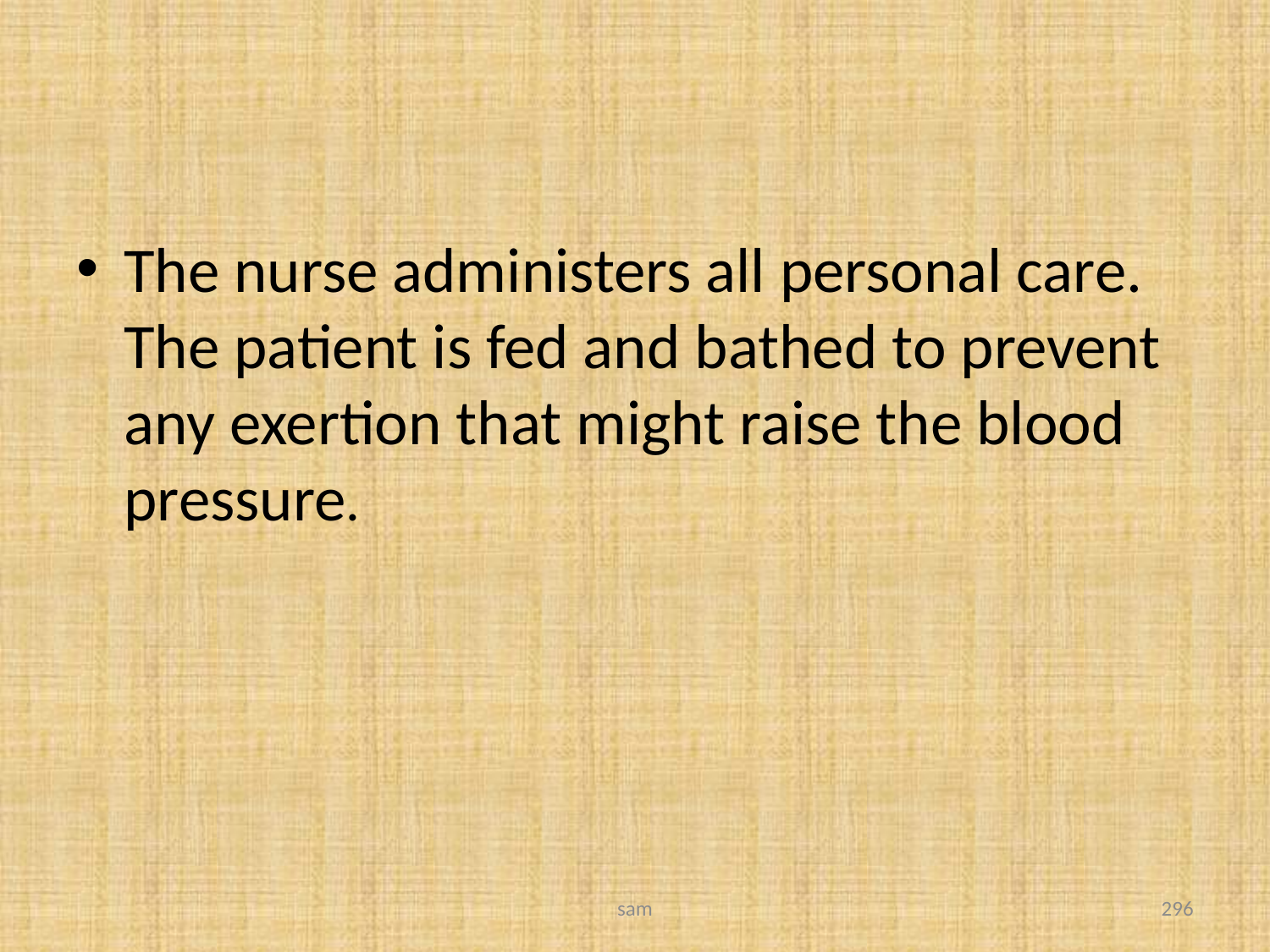

#
The nurse administers all personal care. The patient is fed and bathed to prevent any exertion that might raise the blood pressure.
sam
296